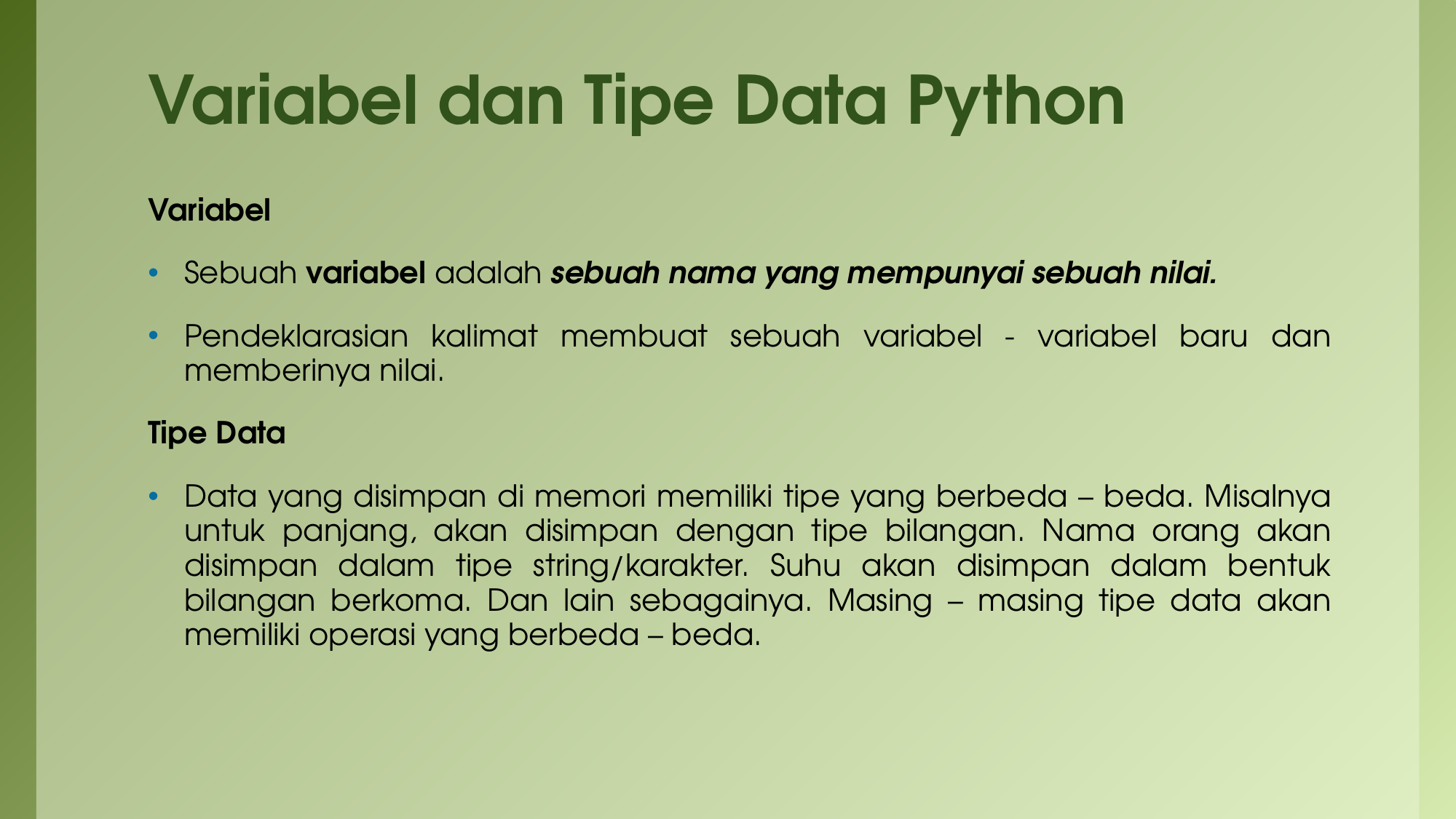

# Variabel dan Tipe Data Python
Variabel
Sebuah variabel adalah sebuah nama yang mempunyai sebuah nilai.
Pendeklarasian kalimat membuat sebuah variabel - variabel baru dan memberinya nilai.
Tipe Data
Data yang disimpan di memori memiliki tipe yang berbeda – beda. Misalnya untuk panjang, akan disimpan dengan tipe bilangan. Nama orang akan disimpan dalam tipe string/karakter. Suhu akan disimpan dalam bentuk bilangan berkoma. Dan lain sebagainya. Masing – masing tipe data akan memiliki operasi yang berbeda – beda.